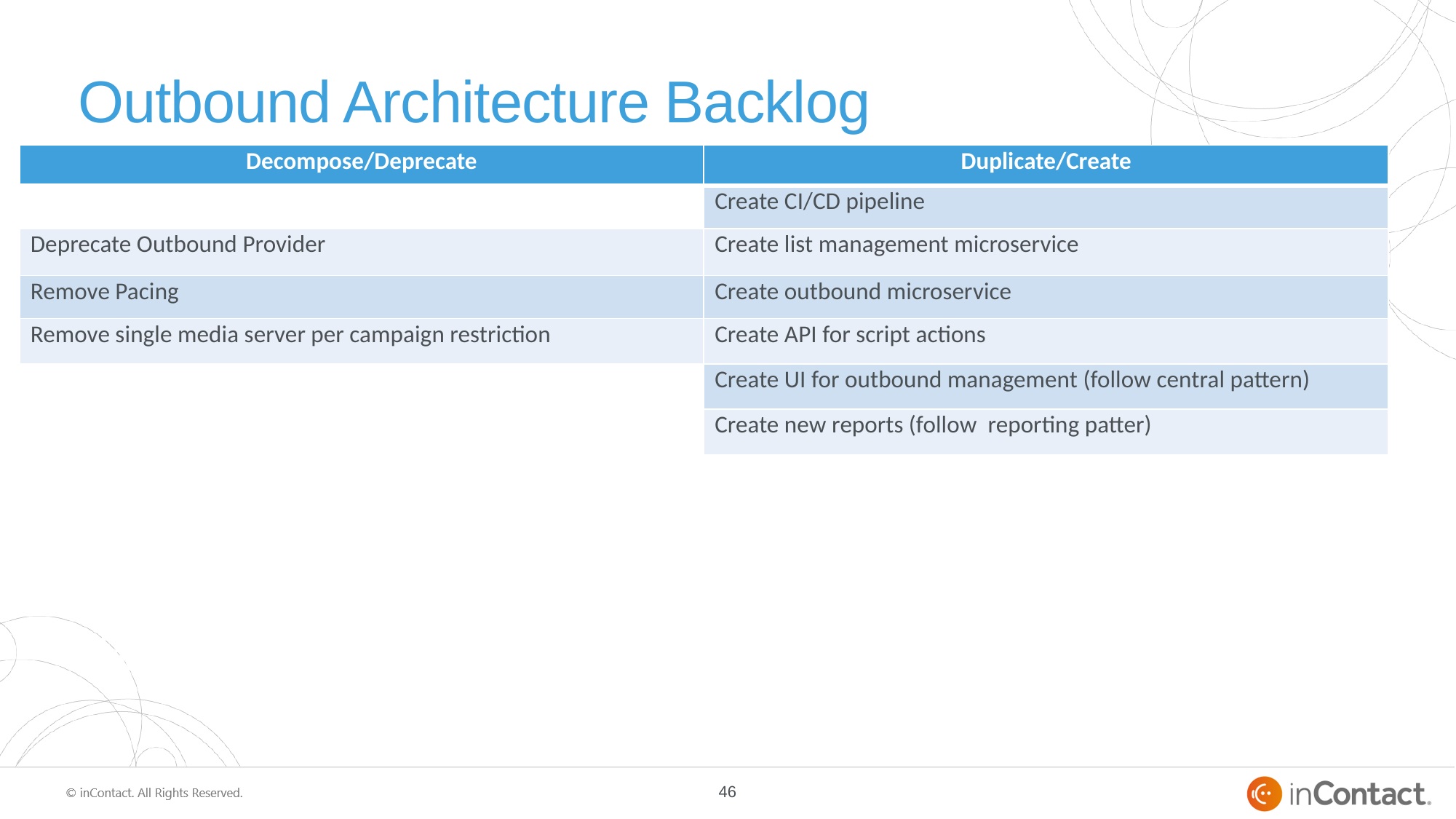

# Outbound Architecture Backlog
| Decompose/Deprecate | Duplicate/Create |
| --- | --- |
|  | Create CI/CD pipeline |
| Deprecate Outbound Provider | Create list management microservice |
| Remove Pacing | Create outbound microservice |
| Remove single media server per campaign restriction | Create API for script actions |
|  | Create UI for outbound management (follow central pattern) |
|  | Create new reports (follow reporting patter) |
46